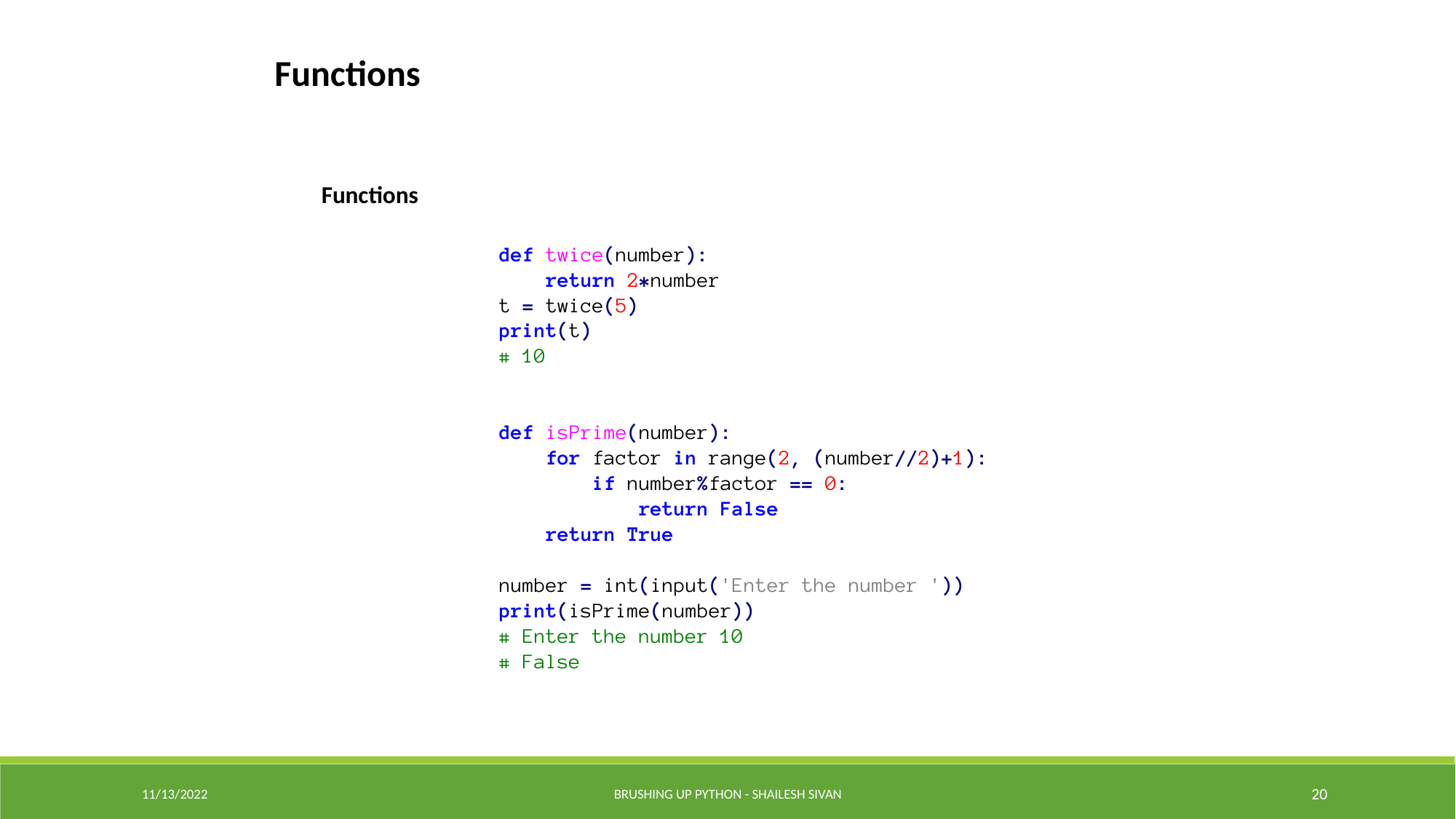

Functions
Functions
def twice(number):
    return 2*number
t = twice(5)
print(t)
# 10

def isPrime(number):
    for factor in range(2, (number//2)+1):
        if number%factor == 0:
            return False
    return True

number = int(input('Enter the number '))
print(isPrime(number))
# Enter the number 10
# False

11/13/2022
Brushing Up Python - Shailesh Sivan
20